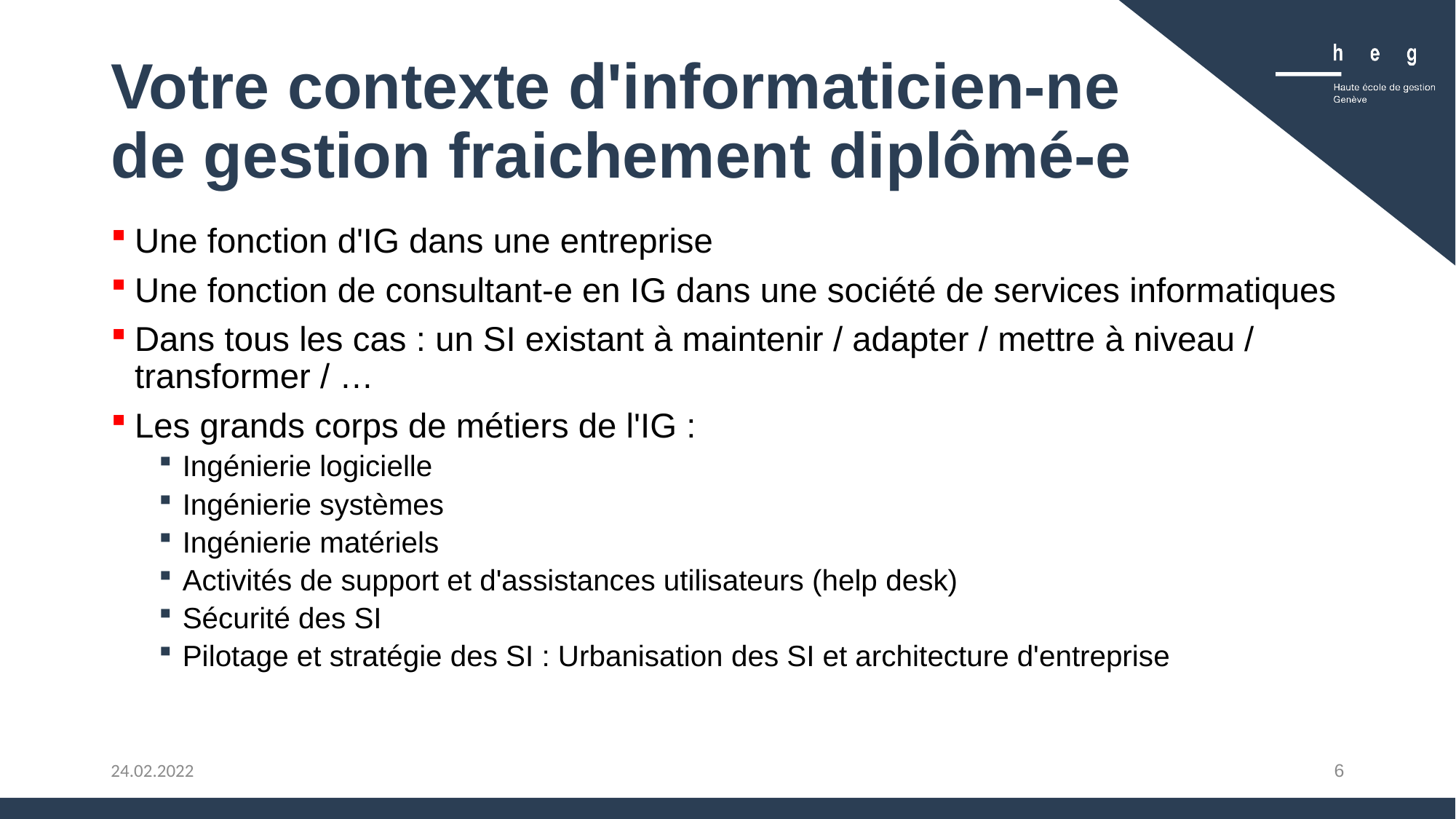

# Votre contexte d'informaticien-ne de gestion fraichement diplômé-e
Une fonction d'IG dans une entreprise
Une fonction de consultant-e en IG dans une société de services informatiques
Dans tous les cas : un SI existant à maintenir / adapter / mettre à niveau / transformer / …
Les grands corps de métiers de l'IG :
Ingénierie logicielle
Ingénierie systèmes
Ingénierie matériels
Activités de support et d'assistances utilisateurs (help desk)
Sécurité des SI
Pilotage et stratégie des SI : Urbanisation des SI et architecture d'entreprise

6